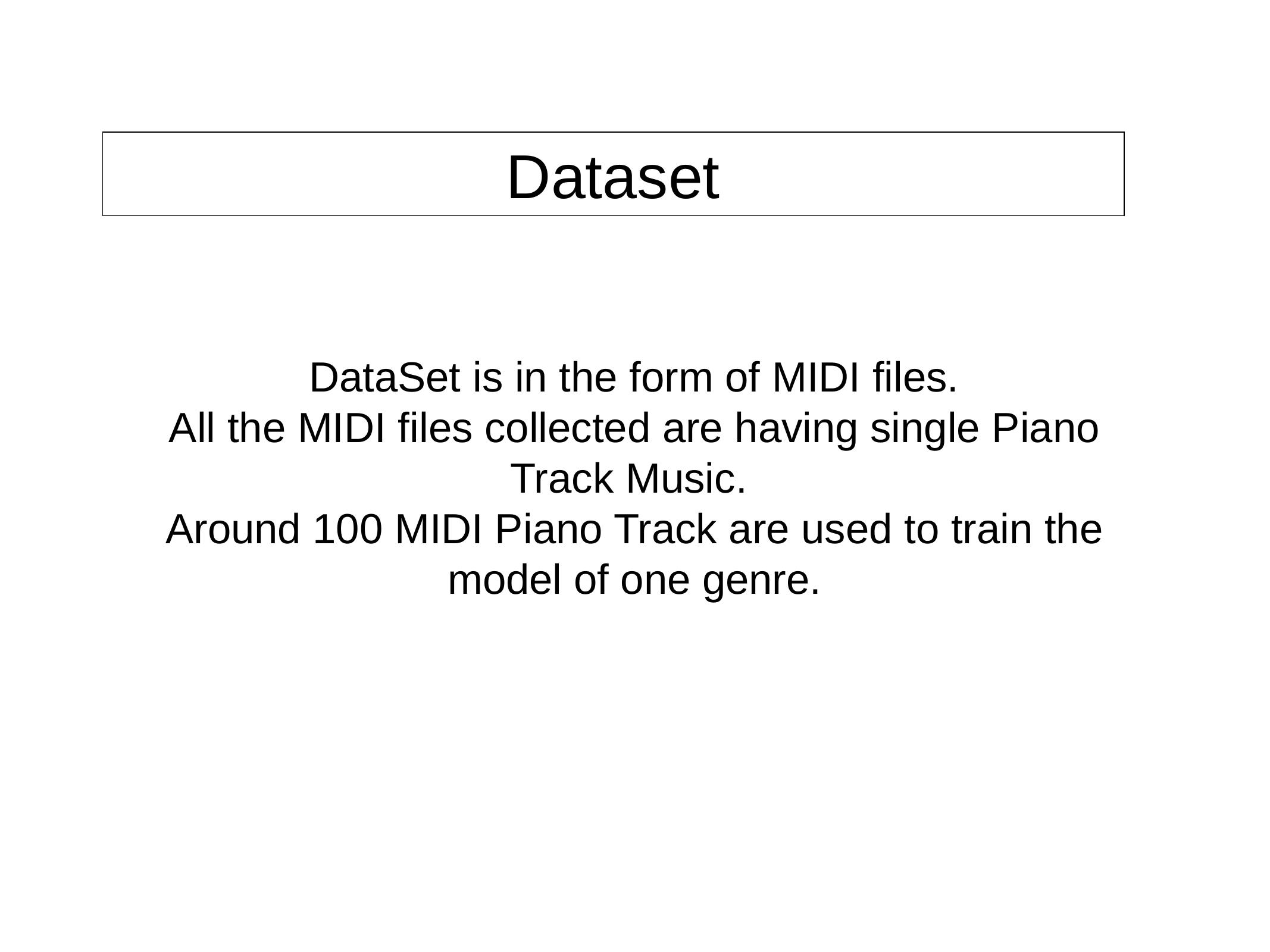

Dataset
DataSet is in the form of MIDI files.
All the MIDI files collected are having single Piano Track Music.
Around 100 MIDI Piano Track are used to train the model of one genre.